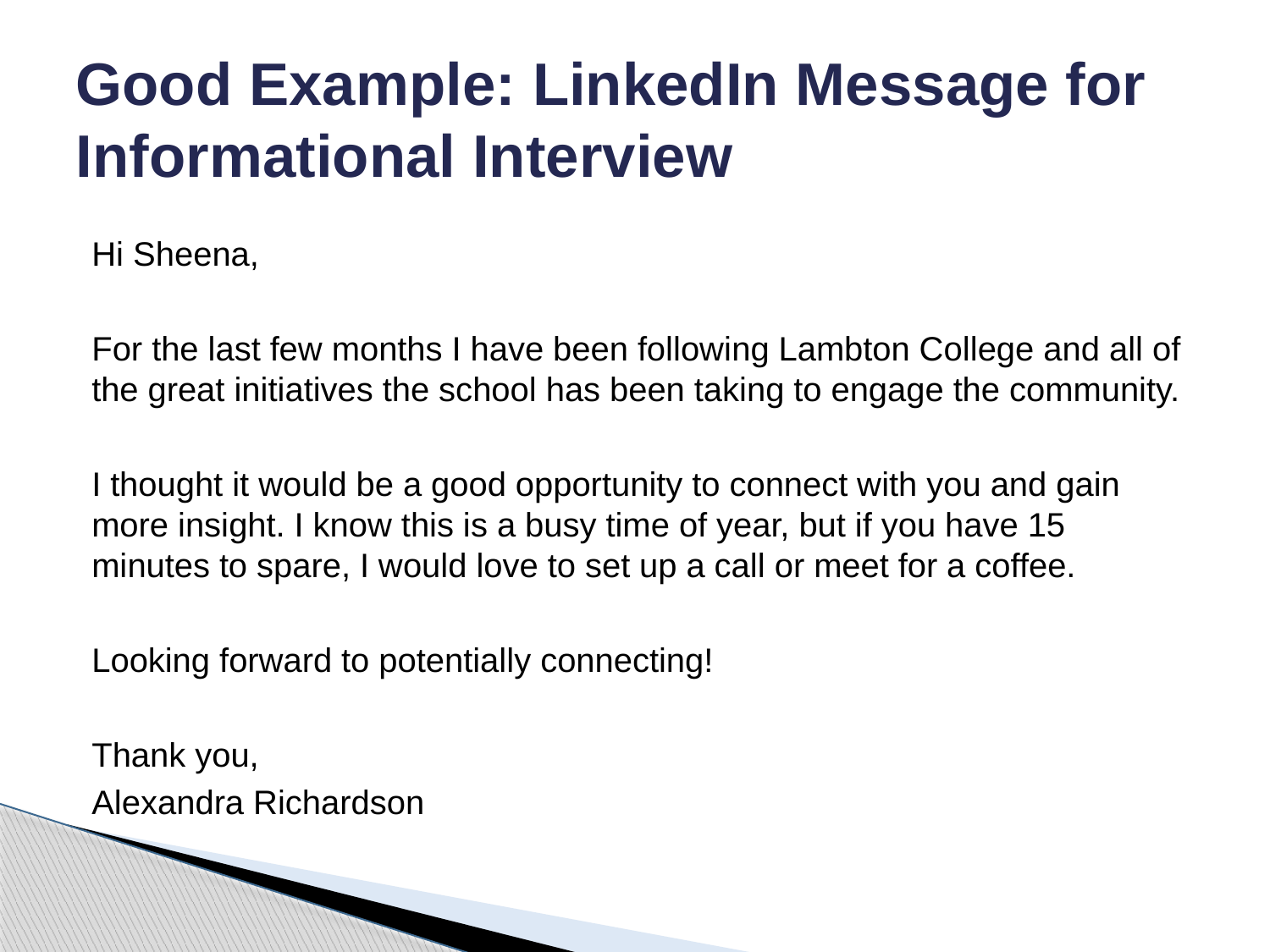

# Good Example: LinkedIn Message for Informational Interview
Hi Sheena,

For the last few months I have been following Lambton College and all of the great initiatives the school has been taking to engage the community.

I thought it would be a good opportunity to connect with you and gain more insight. I know this is a busy time of year, but if you have 15 minutes to spare, I would love to set up a call or meet for a coffee.

Looking forward to potentially connecting!

Thank you,
Alexandra Richardson